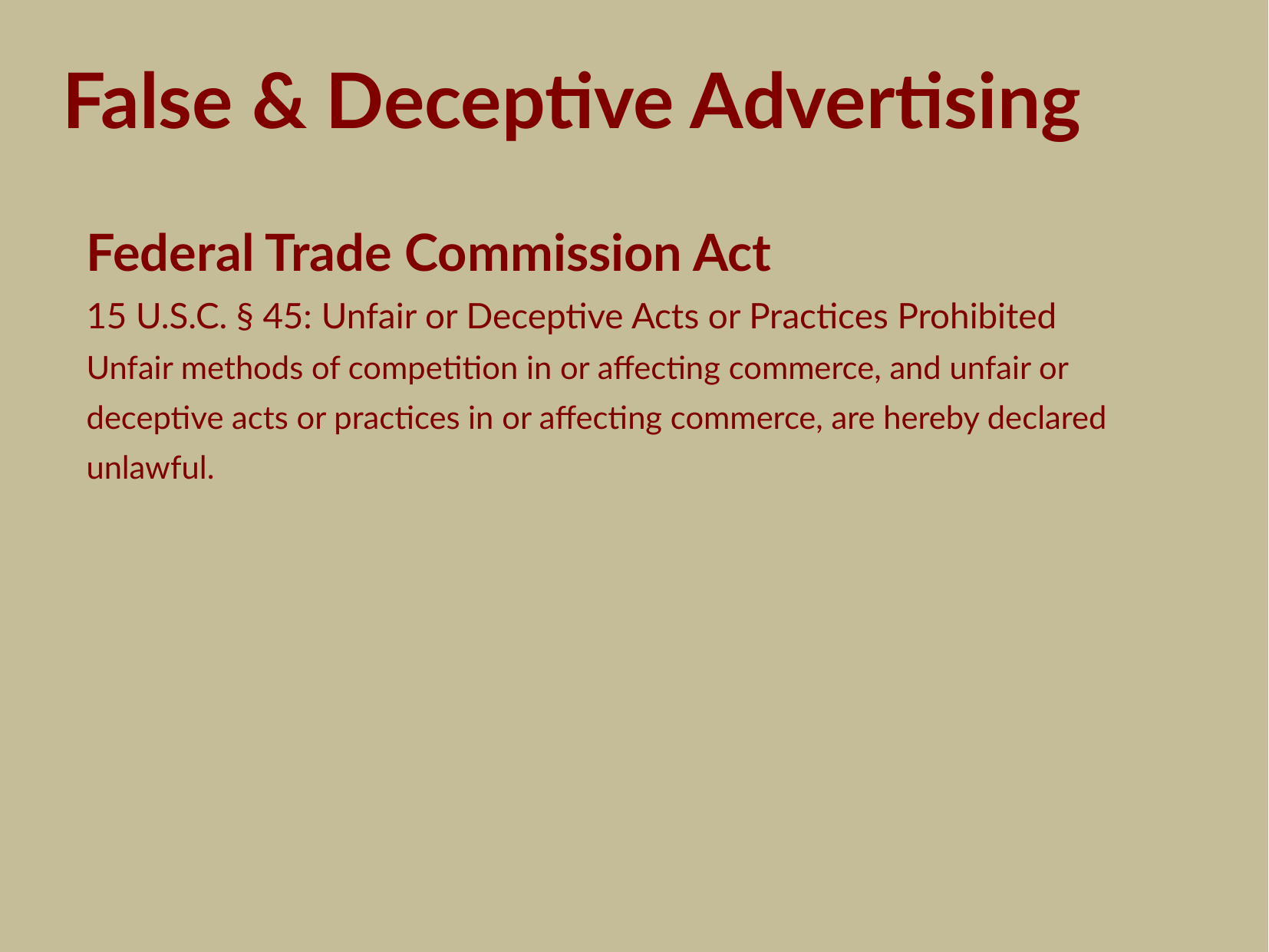

Federal Trade Commission Act
15 U.S.C. § 45: Unfair or Deceptive Acts or Practices Prohibited
Unfair methods of competition in or affecting commerce, and unfair or deceptive acts or practices in or affecting commerce, are hereby declared unlawful.